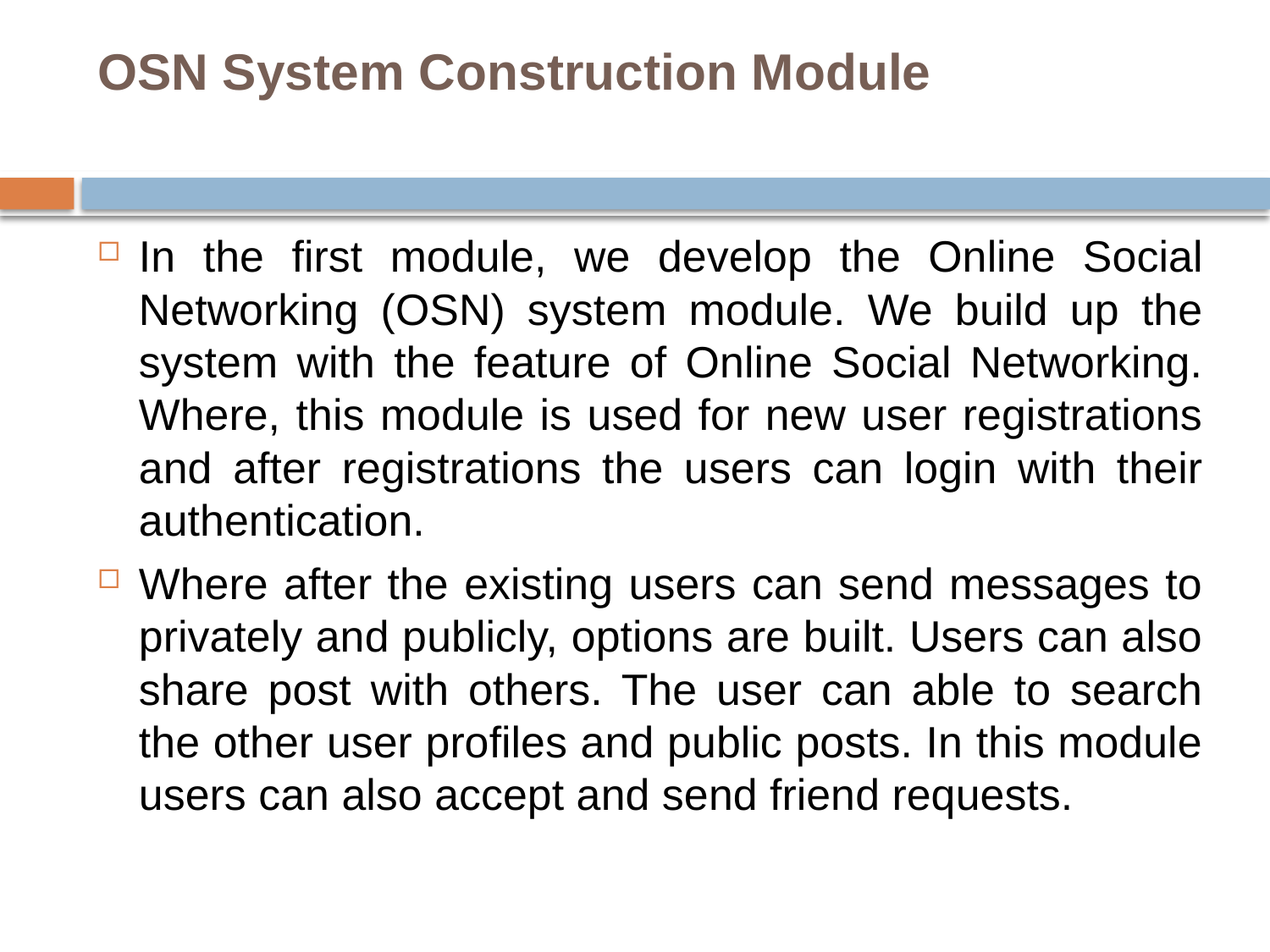

# OSN System Construction Module
In the first module, we develop the Online Social Networking (OSN) system module. We build up the system with the feature of Online Social Networking. Where, this module is used for new user registrations and after registrations the users can login with their authentication.
Where after the existing users can send messages to privately and publicly, options are built. Users can also share post with others. The user can able to search the other user profiles and public posts. In this module users can also accept and send friend requests.